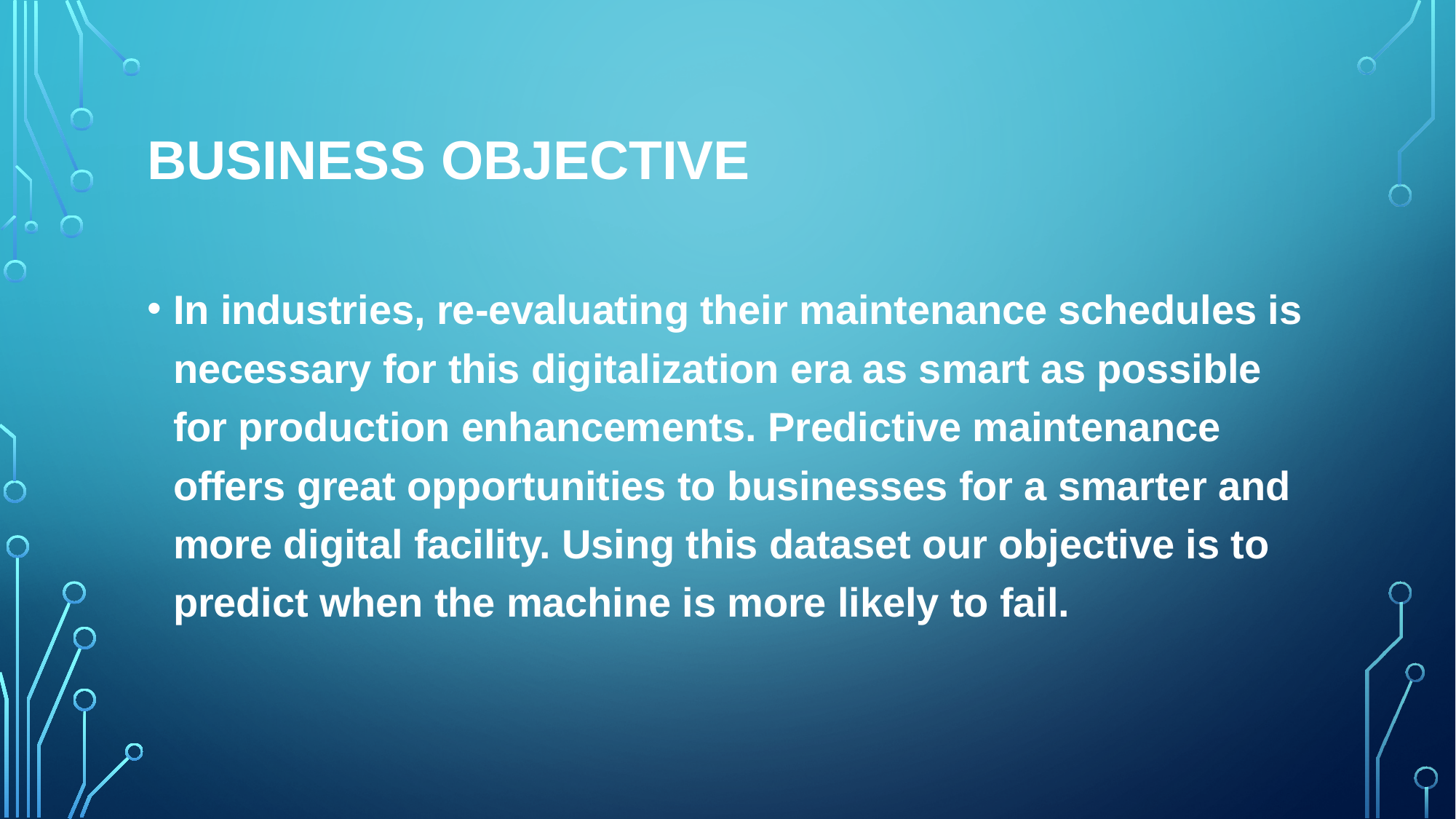

# BUSINESS OBJECTIVE
In industries, re-evaluating their maintenance schedules is necessary for this digitalization era as smart as possible for production enhancements. Predictive maintenance offers great opportunities to businesses for a smarter and more digital facility. Using this dataset our objective is to predict when the machine is more likely to fail.